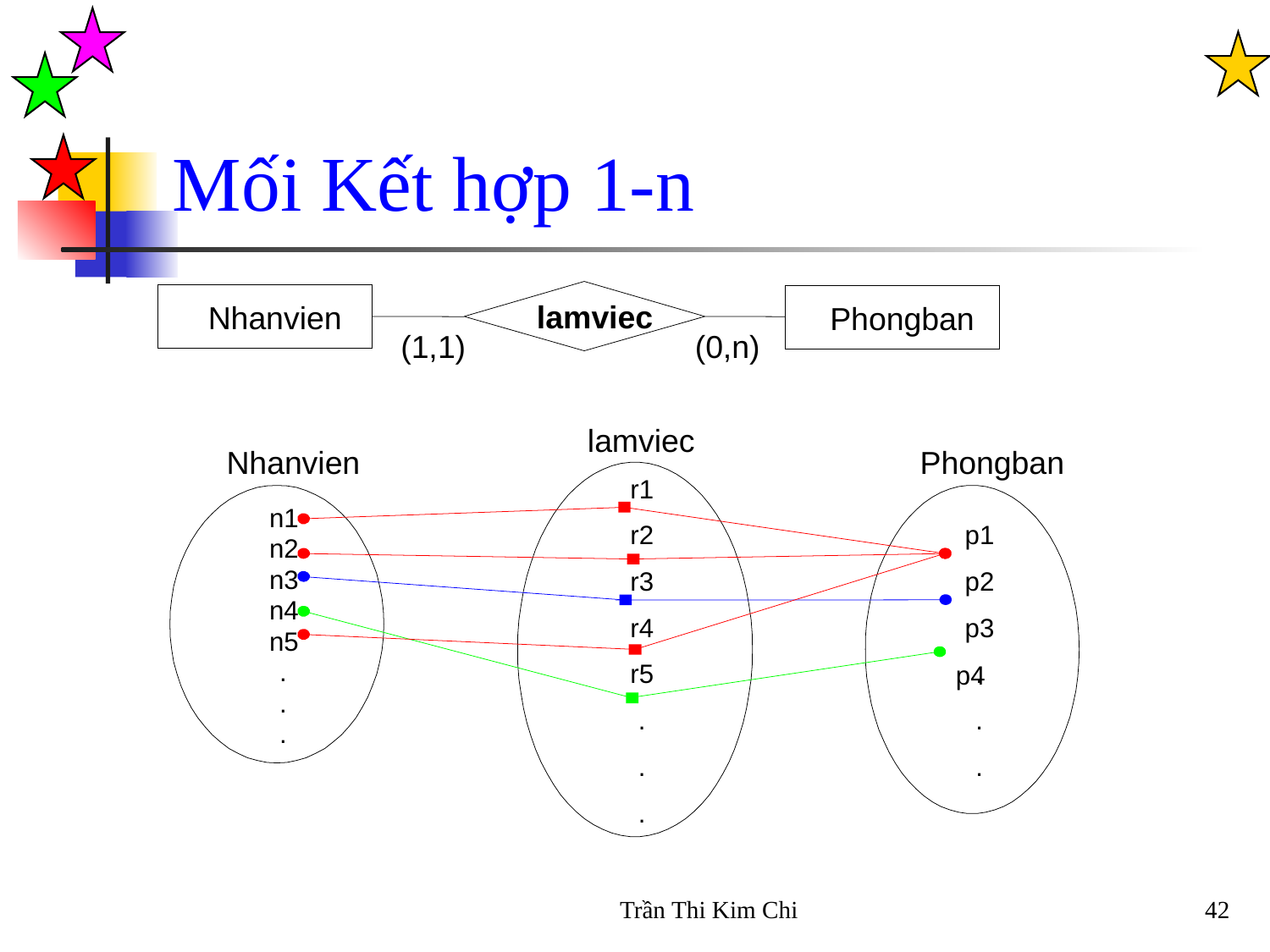

# Mối Kết hợp 1-n

lamviec
Nhanvien
Phongban

(1,1)
(0,n)
lamviec
Nhanvien
Phongban

r1

n1

r2
p1
n2

n3
r3
p2

n4

r4
p3

n5

.
r5
.
p4
.

.
.
.
.
.
.
Trần Thi Kim Chi
42